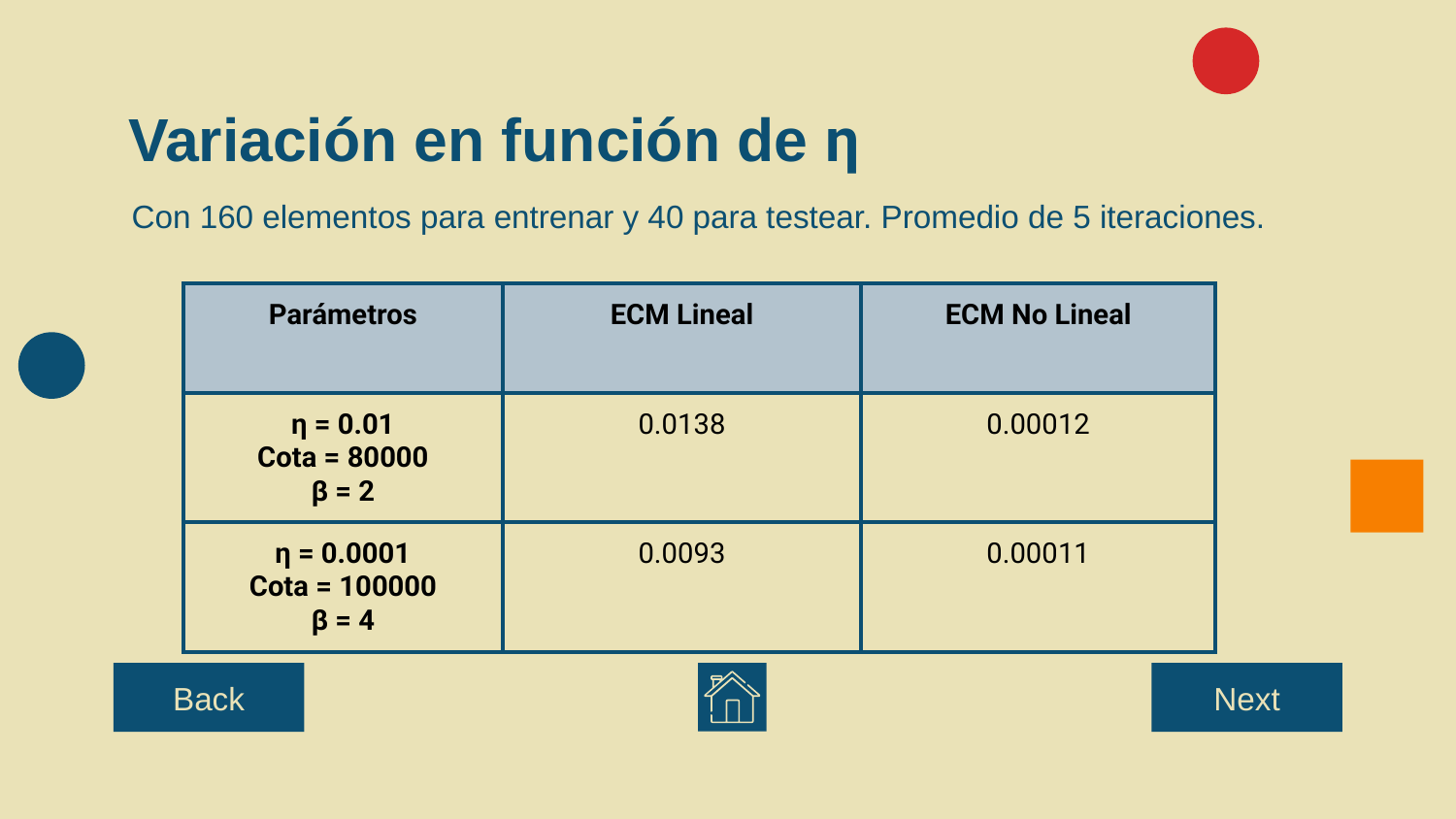

# Variación en función de η
Con 160 elementos para entrenar y 40 para testear. Promedio de 5 iteraciones.
| Parámetros | ECM Lineal | ECM No Lineal |
| --- | --- | --- |
| η = 0.01 Cota = 80000 β = 2 | 0.0138 | 0.00012 |
| η = 0.0001 Cota = 100000 β = 4 | 0.0093 | 0.00011 |
Back

Next